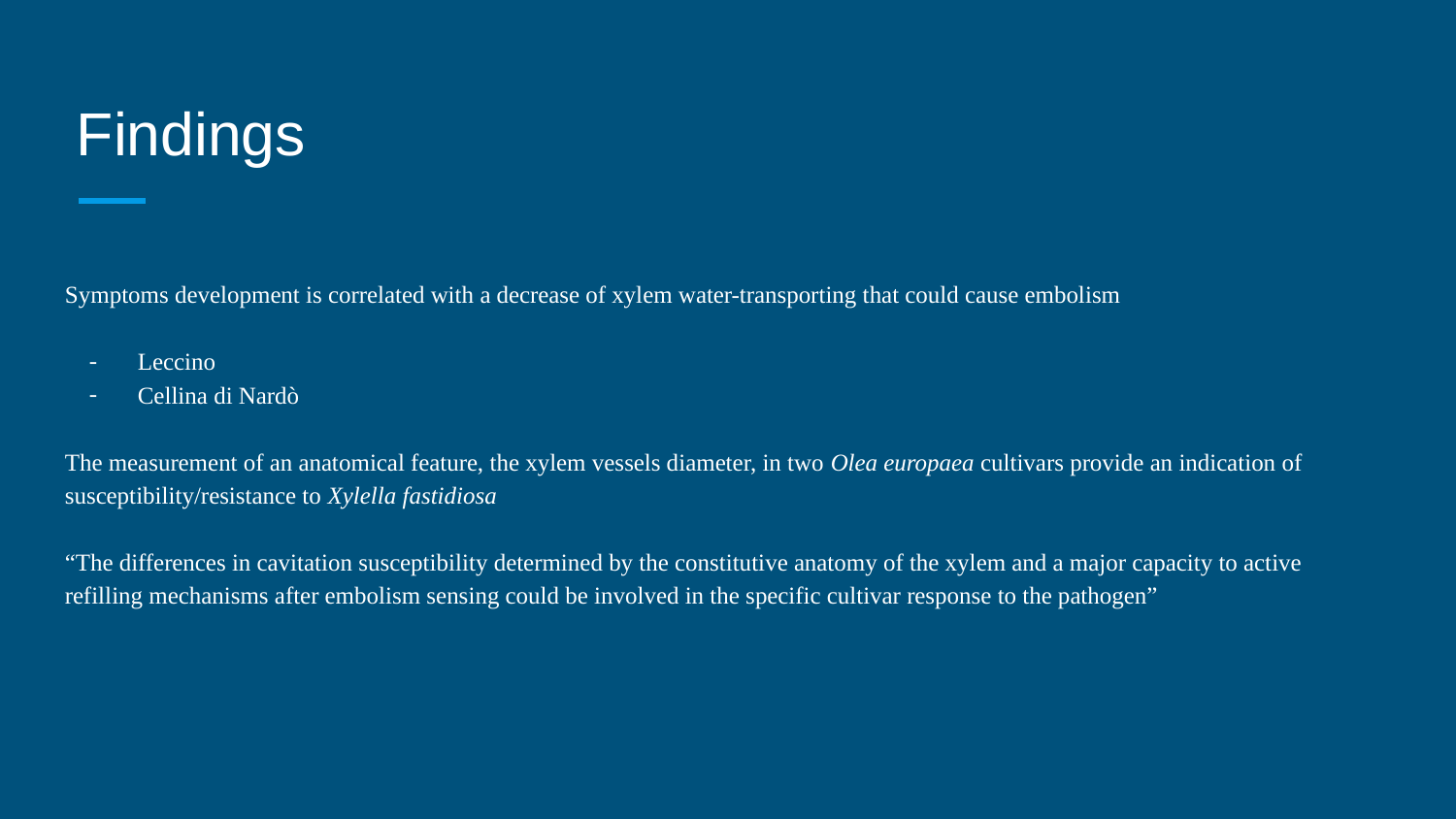

# Findings
Symptoms development is correlated with a decrease of xylem water-transporting that could cause embolism

Leccino
Cellina di Nardò

The measurement of an anatomical feature, the xylem vessels diameter, in two Olea europaea cultivars provide an indication of susceptibility/resistance to Xylella fastidiosa

“The differences in cavitation susceptibility determined by the constitutive anatomy of the xylem and a major capacity to active refilling mechanisms after embolism sensing could be involved in the specific cultivar response to the pathogen”